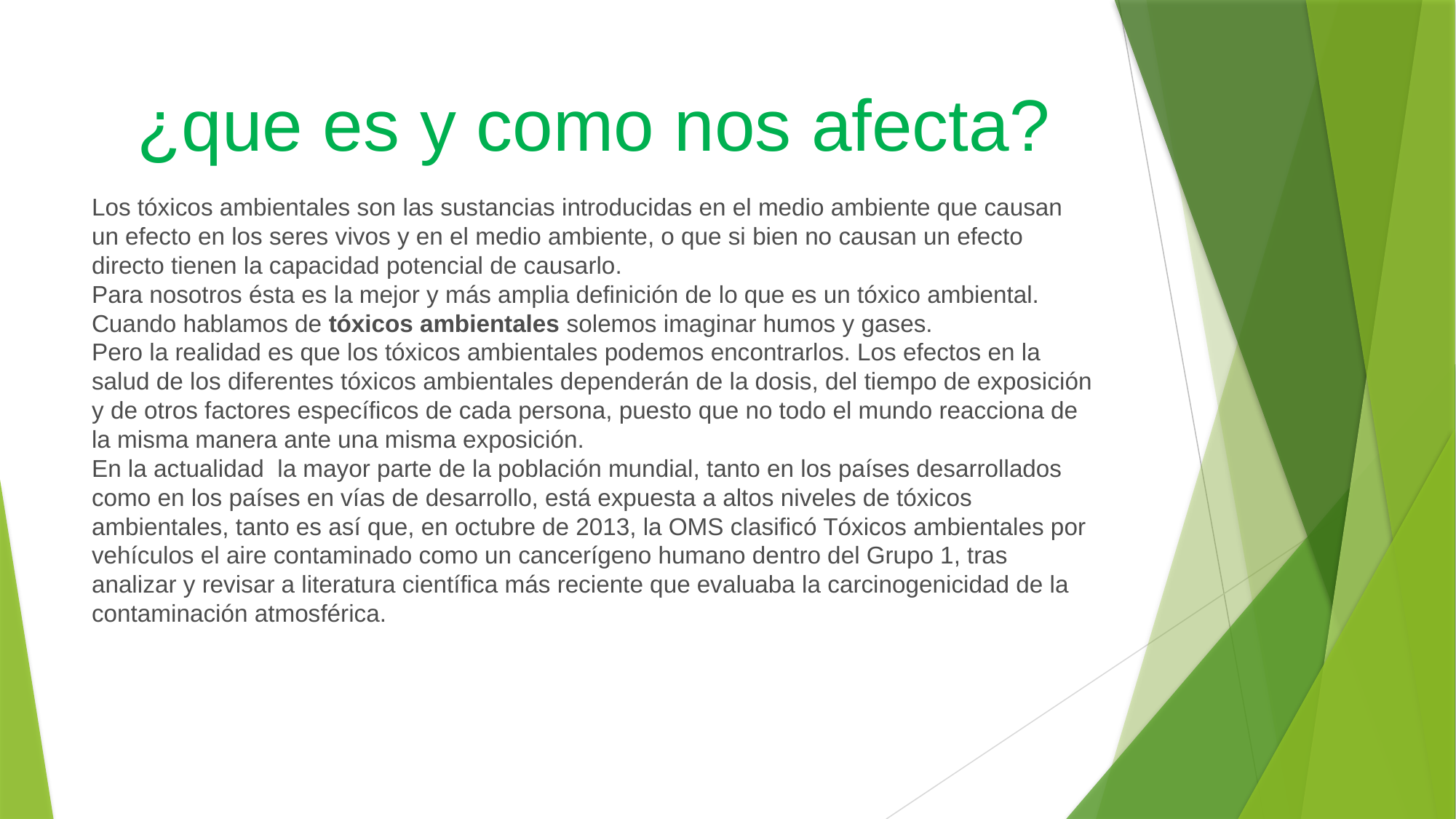

# ¿que es y como nos afecta?
Los tóxicos ambientales son las sustancias introducidas en el medio ambiente que causan un efecto en los seres vivos y en el medio ambiente, o que si bien no causan un efecto directo tienen la capacidad potencial de causarlo.
Para nosotros ésta es la mejor y más amplia definición de lo que es un tóxico ambiental.
Cuando hablamos de tóxicos ambientales solemos imaginar humos y gases.
Pero la realidad es que los tóxicos ambientales podemos encontrarlos. Los efectos en la salud de los diferentes tóxicos ambientales dependerán de la dosis, del tiempo de exposición y de otros factores específicos de cada persona, puesto que no todo el mundo reacciona de la misma manera ante una misma exposición.
En la actualidad  la mayor parte de la población mundial, tanto en los países desarrollados como en los países en vías de desarrollo, está expuesta a altos niveles de tóxicos ambientales, tanto es así que, en octubre de 2013, la OMS clasificó Tóxicos ambientales por vehículos el aire contaminado como un cancerígeno humano dentro del Grupo 1, tras analizar y revisar a literatura científica más reciente que evaluaba la carcinogenicidad de la contaminación atmosférica.